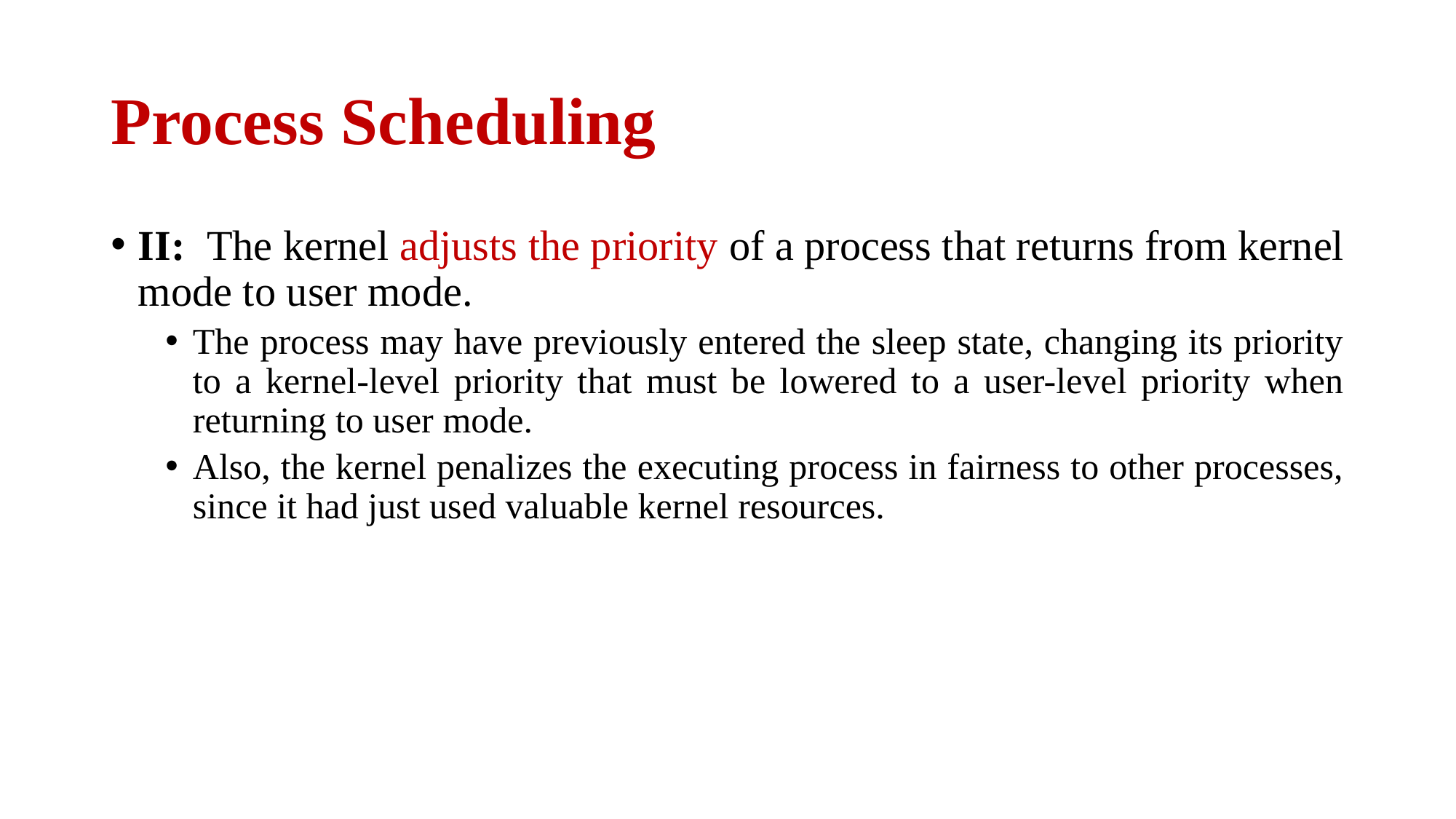

# Process Scheduling
II:  The kernel adjusts the priority of a process that returns from kernel mode to user mode.
The process may have previously entered the sleep state, changing its priority to a kernel-level priority that must be lowered to a user-level priority when returning to user mode.
Also, the kernel penalizes the executing process in fairness to other processes, since it had just used valuable kernel resources.